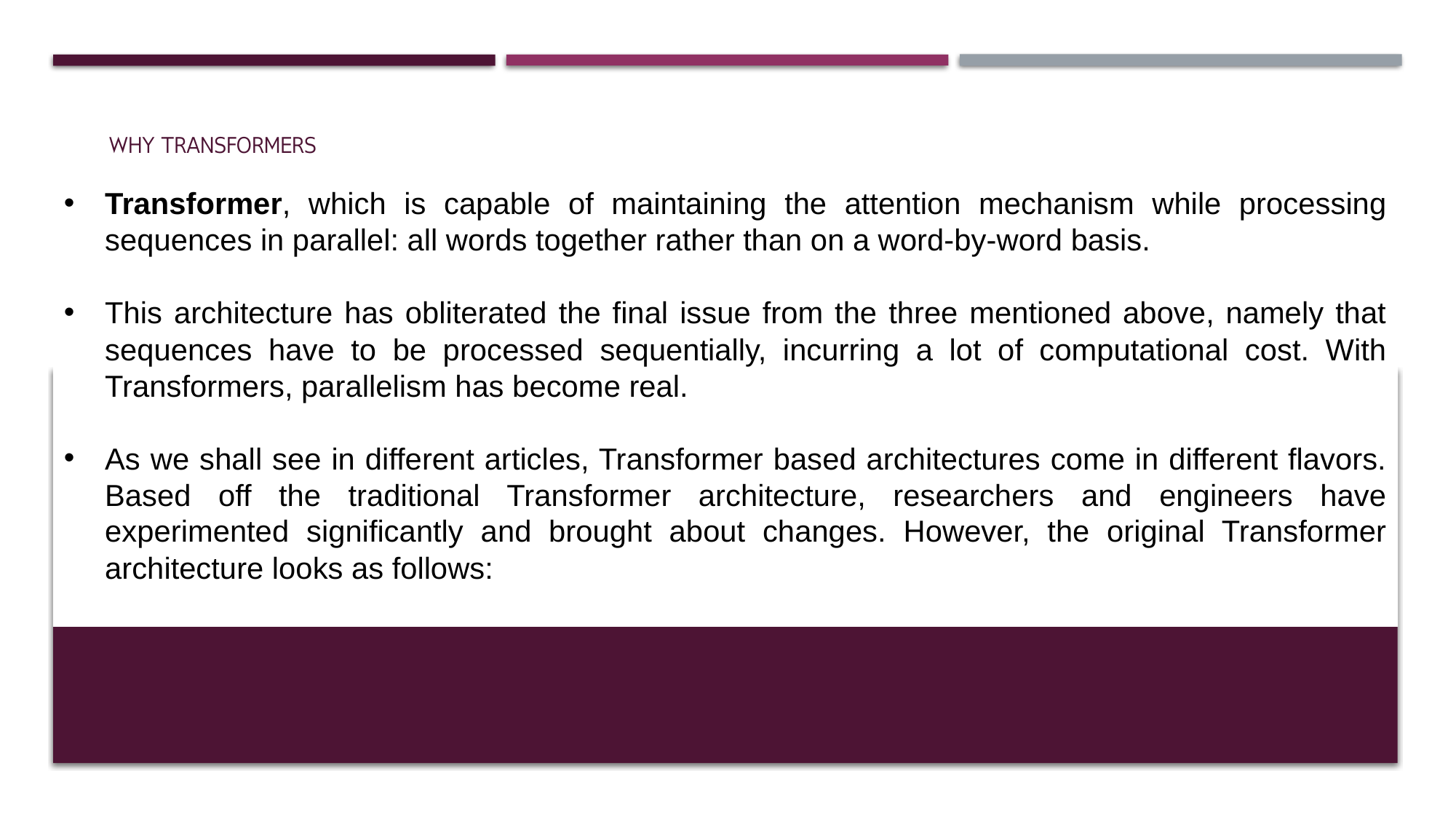

# WHY TRANSFORMERS
Transformer, which is capable of maintaining the attention mechanism while processing sequences in parallel: all words together rather than on a word-by-word basis.

This architecture has obliterated the final issue from the three mentioned above, namely that sequences have to be processed sequentially, incurring a lot of computational cost. With Transformers, parallelism has become real.

As we shall see in different articles, Transformer based architectures come in different flavors. Based off the traditional Transformer architecture, researchers and engineers have experimented significantly and brought about changes. However, the original Transformer architecture looks as follows: